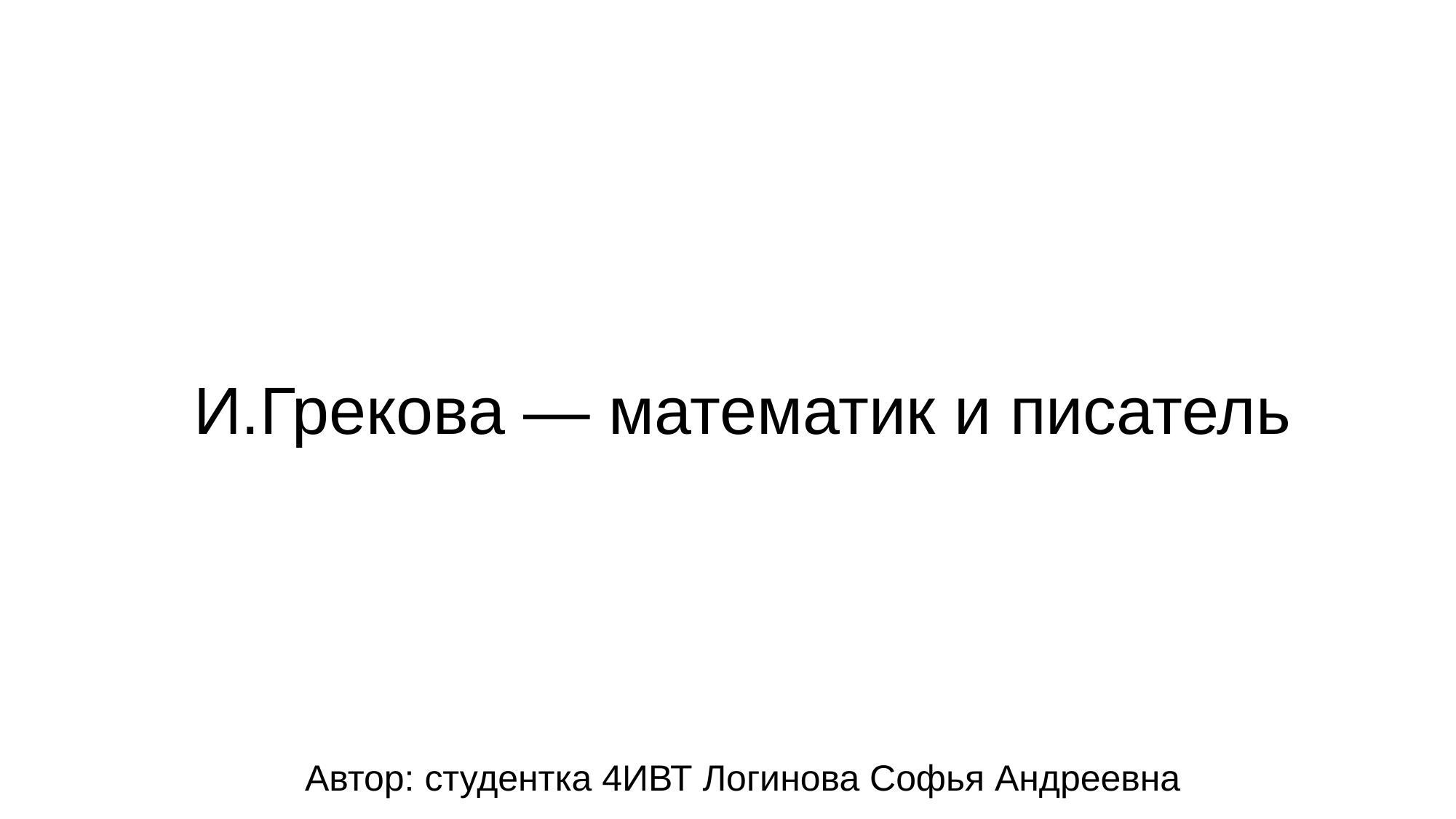

# И.Грекова — математик и писатель
Автор: студентка 4ИВТ Логинова Софья Андреевна